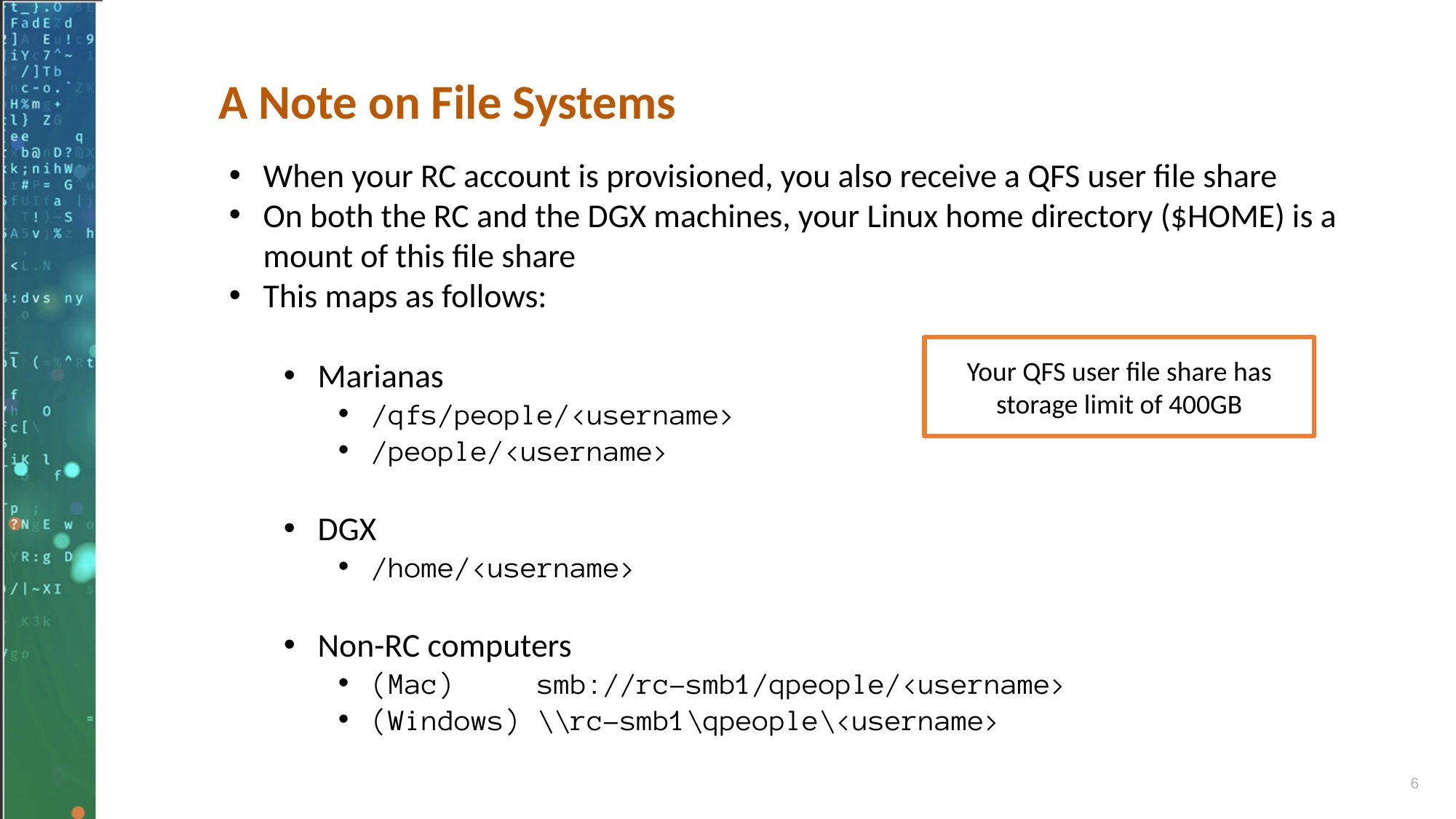

# A Note on File Systems
When your RC account is provisioned, you also receive a QFS user file share
On both the RC and the DGX machines, your Linux home directory ($HOME) is a mount of this file share
This maps as follows:

Marianas
/qfs/people/<username>
/people/<username>

DGX
/home/<username>

Non-RC computers
(Mac)     smb://rc-smb1/qpeople/<username>
(Windows) \\rc-smb1\qpeople\<username>
Your QFS user file share has storage limit of 400GB
6